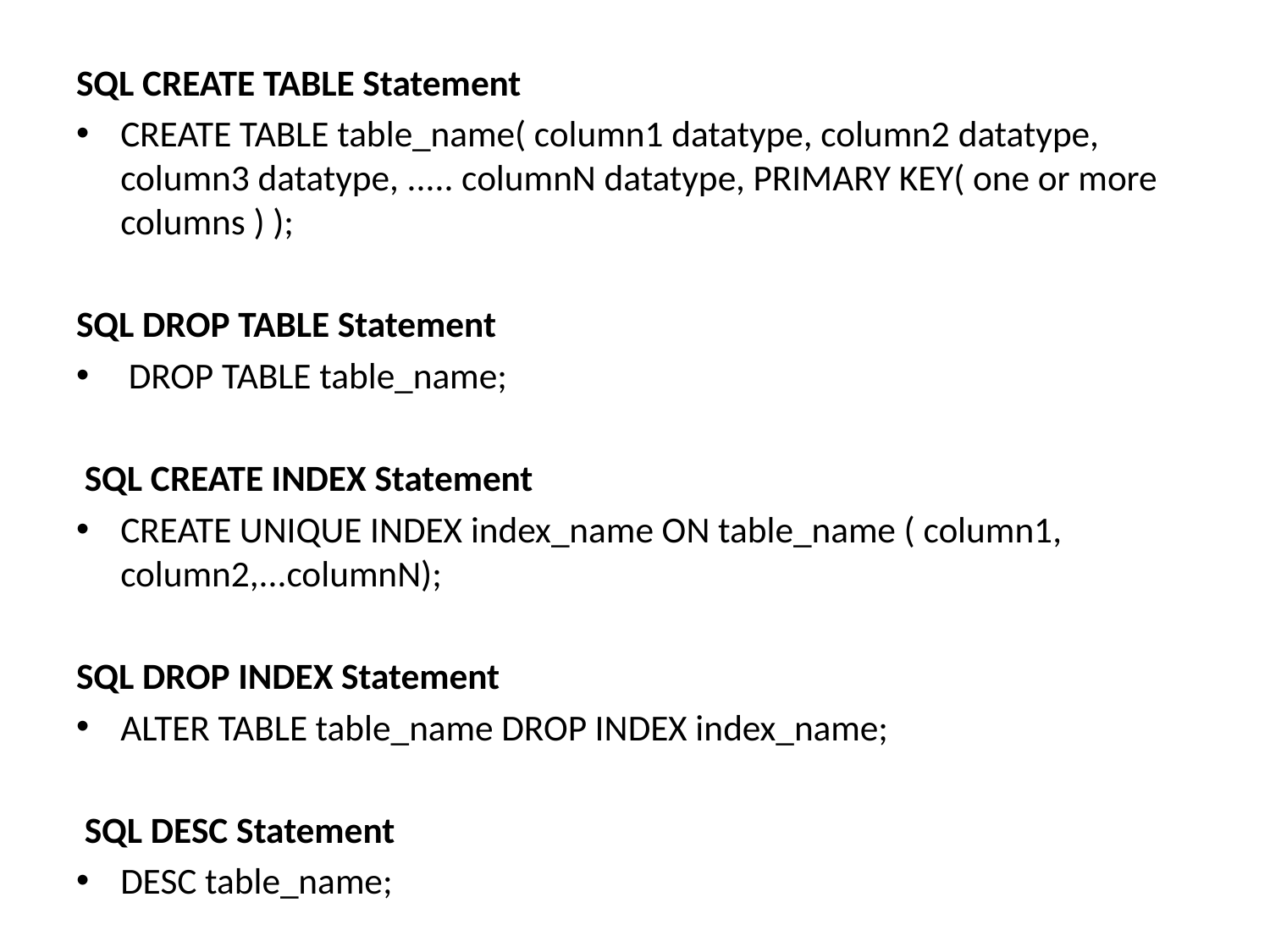

SQL CREATE TABLE Statement
CREATE TABLE table_name( column1 datatype, column2 datatype, column3 datatype, ..... columnN datatype, PRIMARY KEY( one or more columns ) );

SQL DROP TABLE Statement
 DROP TABLE table_name;

 SQL CREATE INDEX Statement
CREATE UNIQUE INDEX index_name ON table_name ( column1, column2,...columnN);

SQL DROP INDEX Statement
ALTER TABLE table_name DROP INDEX index_name;

 SQL DESC Statement
DESC table_name;